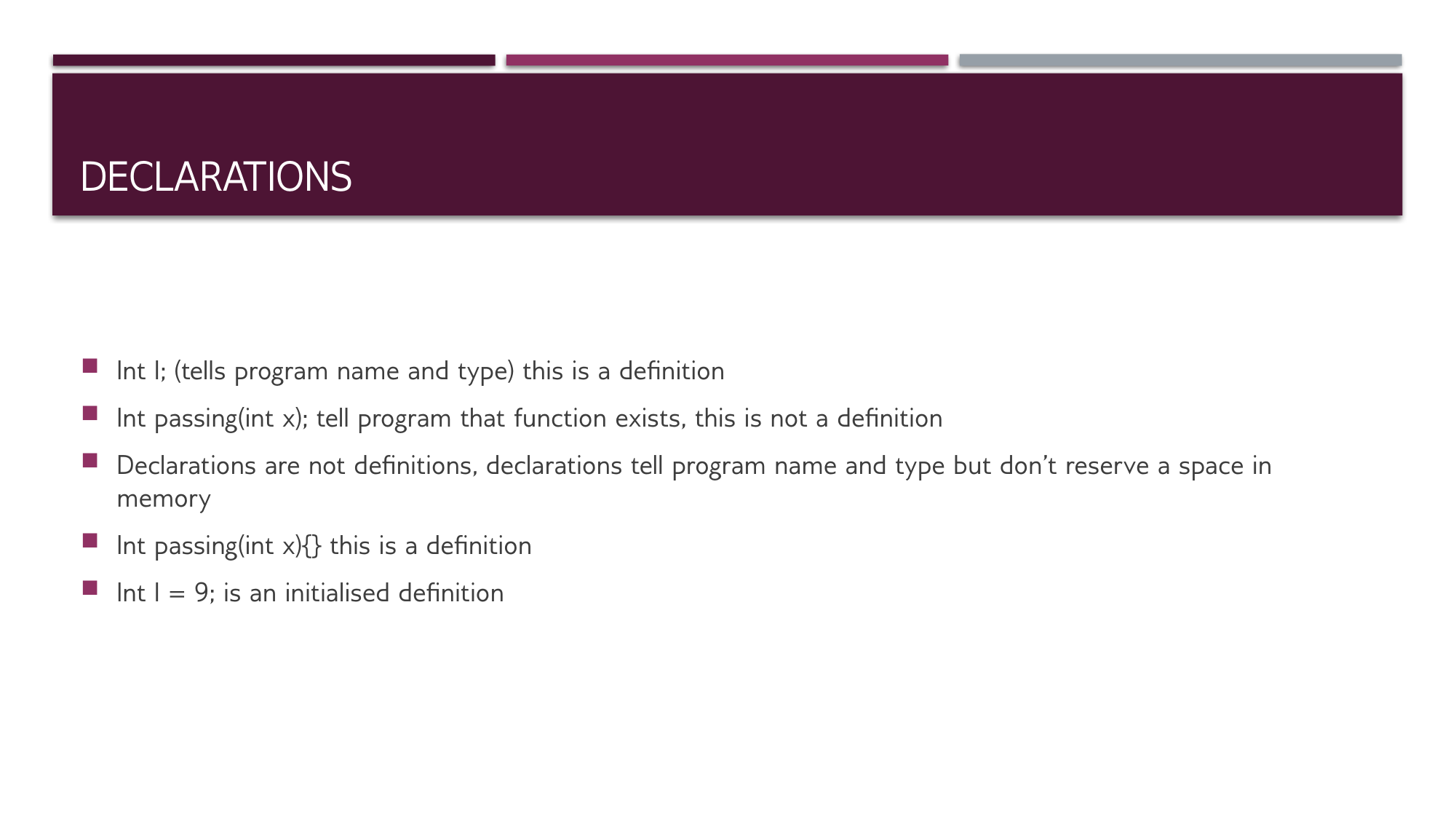

# Declarations
Int I; (tells program name and type) this is a definition
Int passing(int x); tell program that function exists, this is not a definition
Declarations are not definitions, declarations tell program name and type but don’t reserve a space in memory
Int passing(int x){} this is a definition
Int I = 9; is an initialised definition